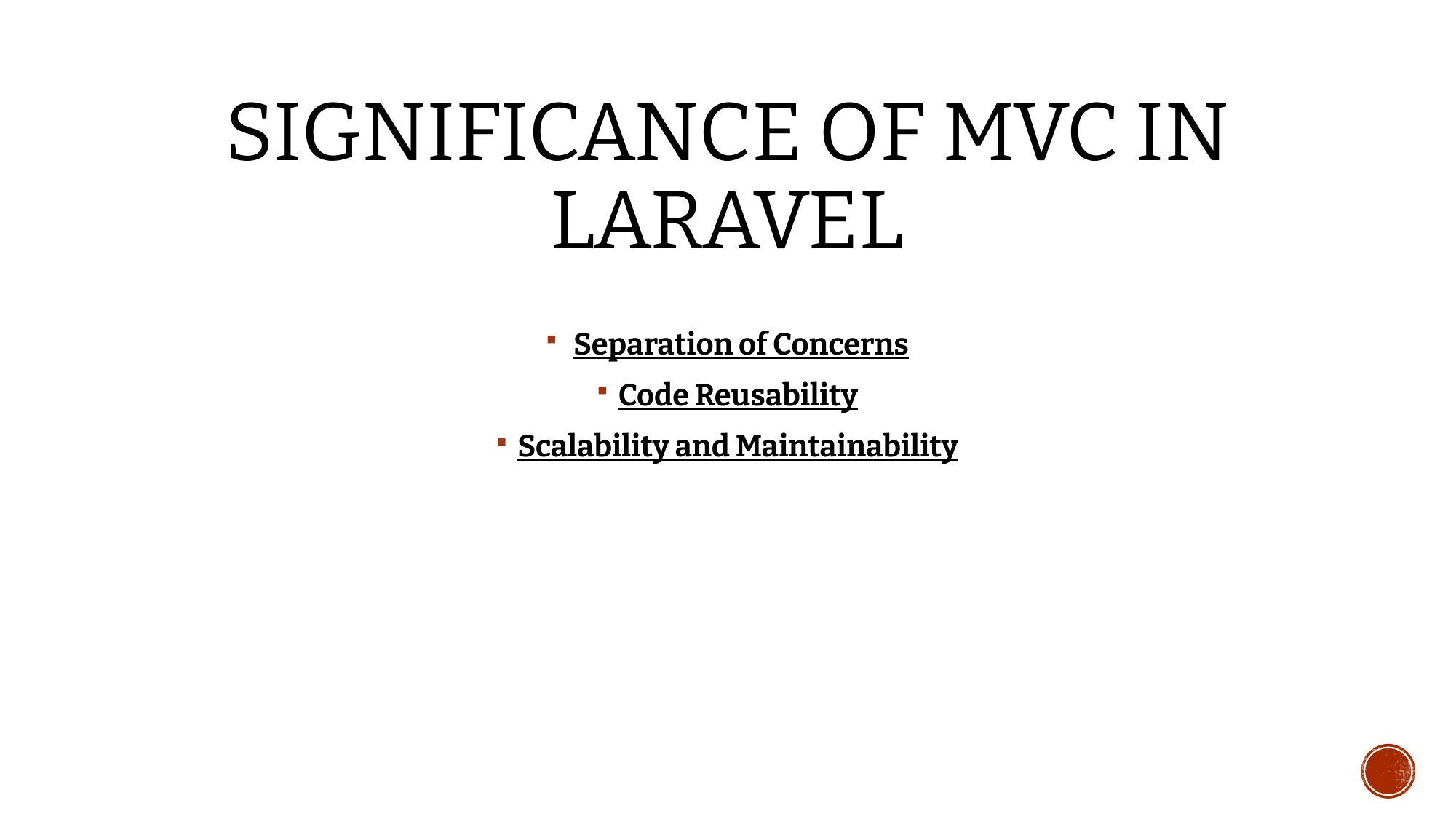

# Significance of MVC in Laravel
 Separation of Concerns
Code Reusability
Scalability and Maintainability